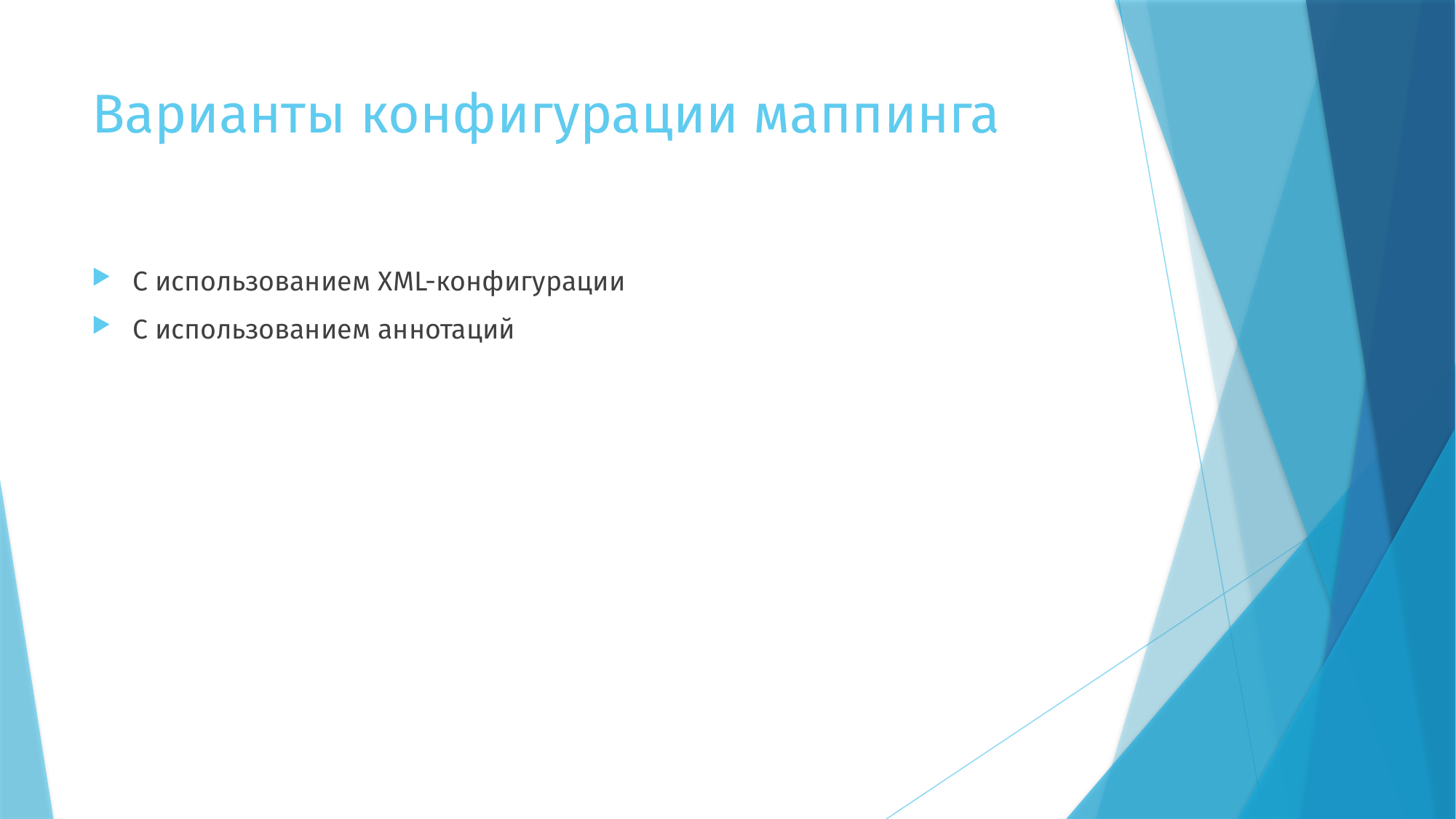

# Варианты конфигурации маппинга
С использованием XML-конфигурации
С использованием аннотаций